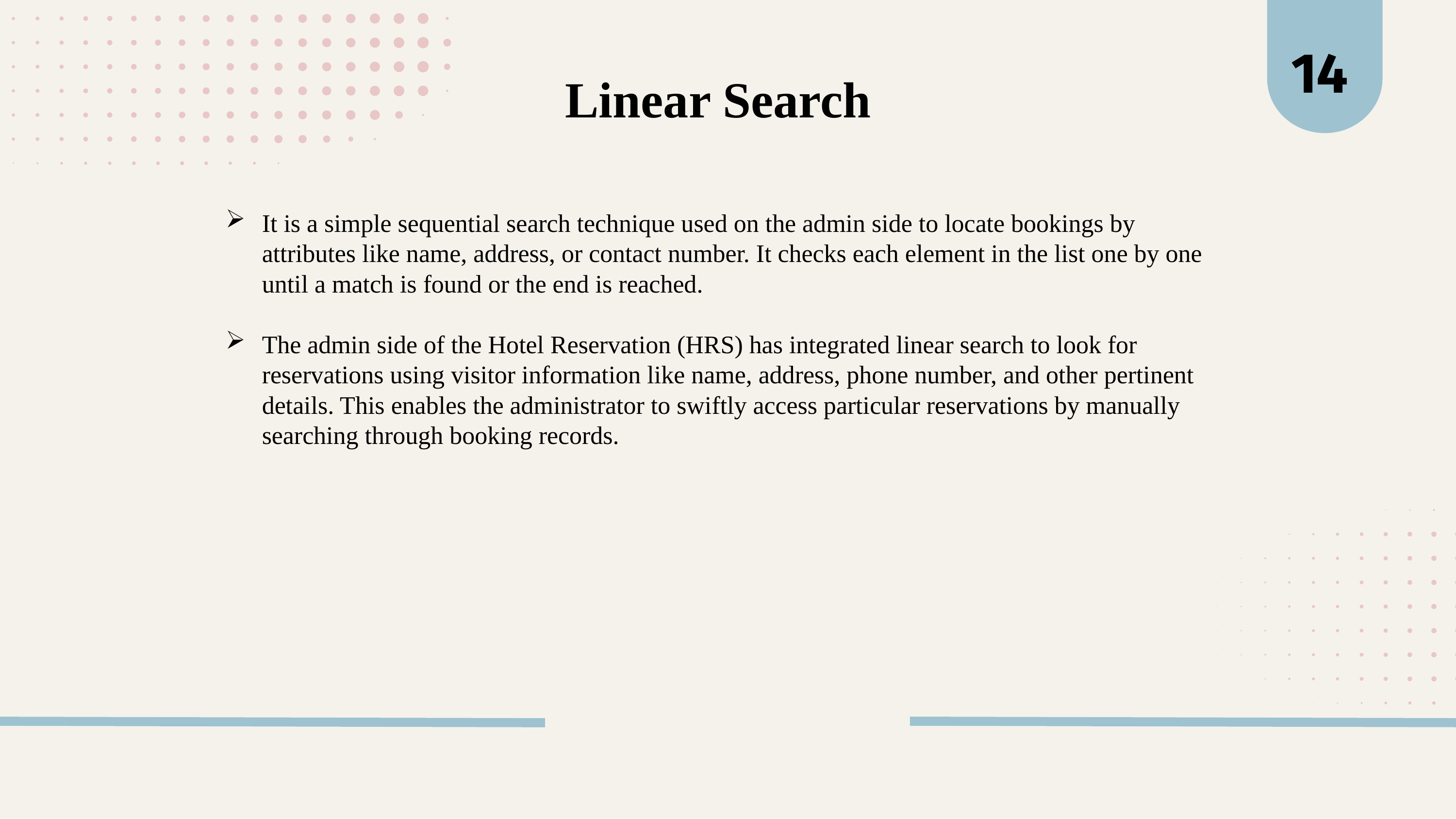

14
# Linear Search
It is a simple sequential search technique used on the admin side to locate bookings by attributes like name, address, or contact number. It checks each element in the list one by one until a match is found or the end is reached.

The admin side of the Hotel Reservation (HRS) has integrated linear search to look for reservations using visitor information like name, address, phone number, and other pertinent details. This enables the administrator to swiftly access particular reservations by manually searching through booking records.